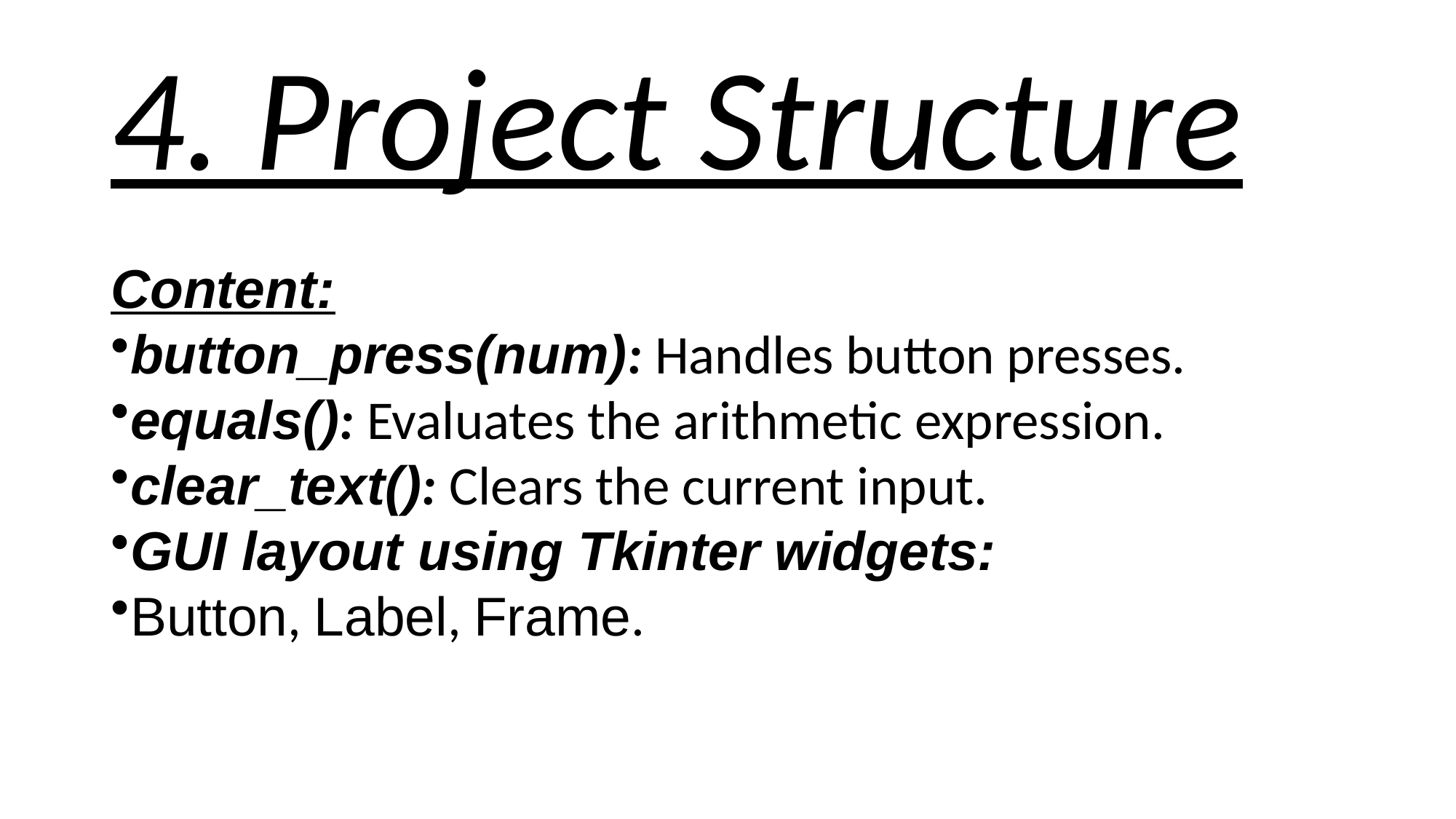

# 4. Project Structure
Content:
button_press(num): Handles button presses.
equals(): Evaluates the arithmetic expression.
clear_text(): Clears the current input.
GUI layout using Tkinter widgets:
Button, Label, Frame.